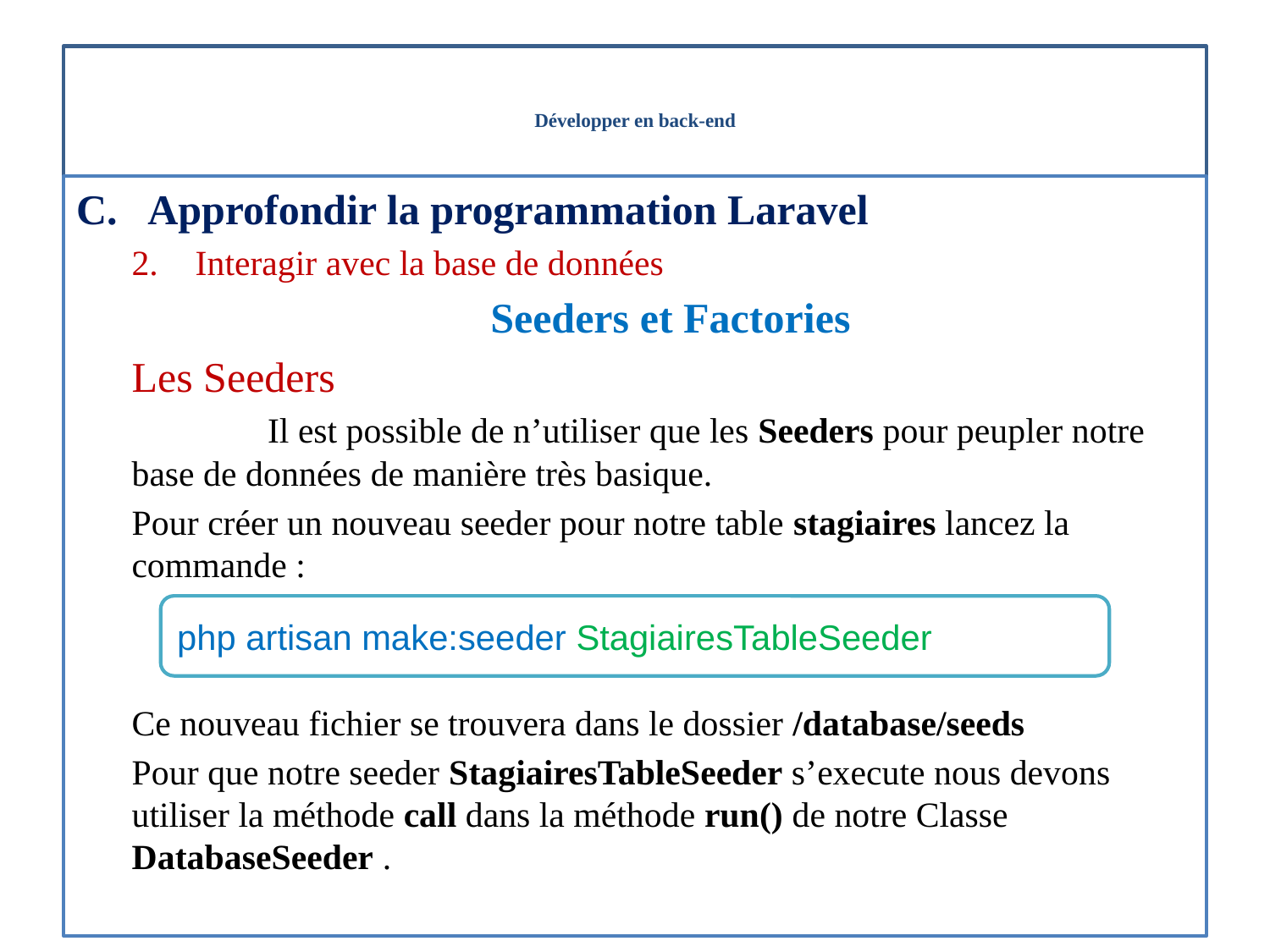

# Développer en back-end
Approfondir la programmation Laravel
Interagir avec la base de données
Seeders et Factories
Les Seeders
	 Il est possible de n’utiliser que les Seeders pour peupler notre base de données de manière très basique.
Pour créer un nouveau seeder pour notre table stagiaires lancez la commande :

Ce nouveau fichier se trouvera dans le dossier /database/seeds
Pour que notre seeder StagiairesTableSeeder s’execute nous devons utiliser la méthode call dans la méthode run() de notre Classe DatabaseSeeder .
php artisan make:seeder StagiairesTableSeeder